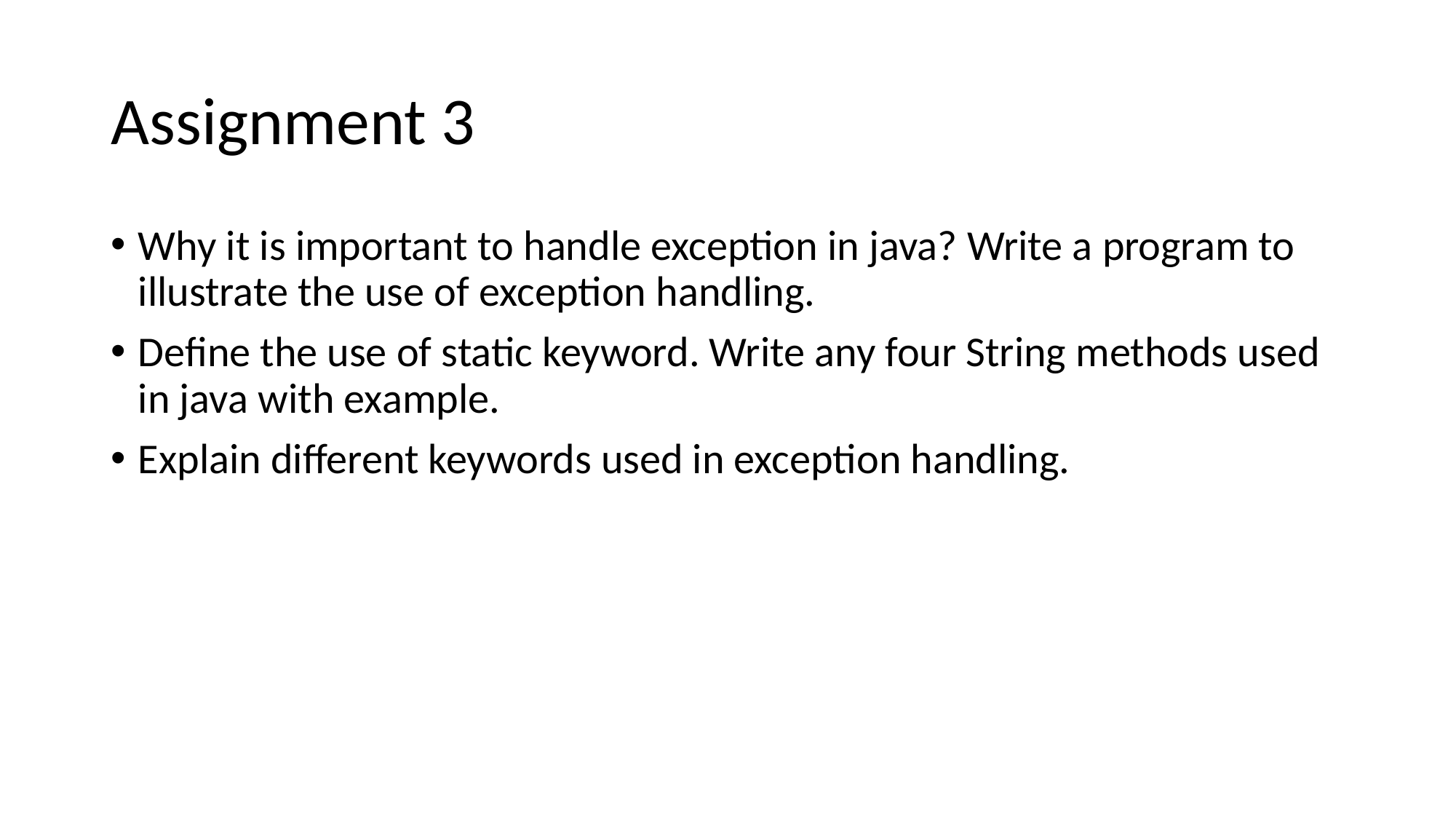

# Assignment 3
Why it is important to handle exception in java? Write a program to illustrate the use of exception handling.
Define the use of static keyword. Write any four String methods used in java with example.
Explain different keywords used in exception handling.